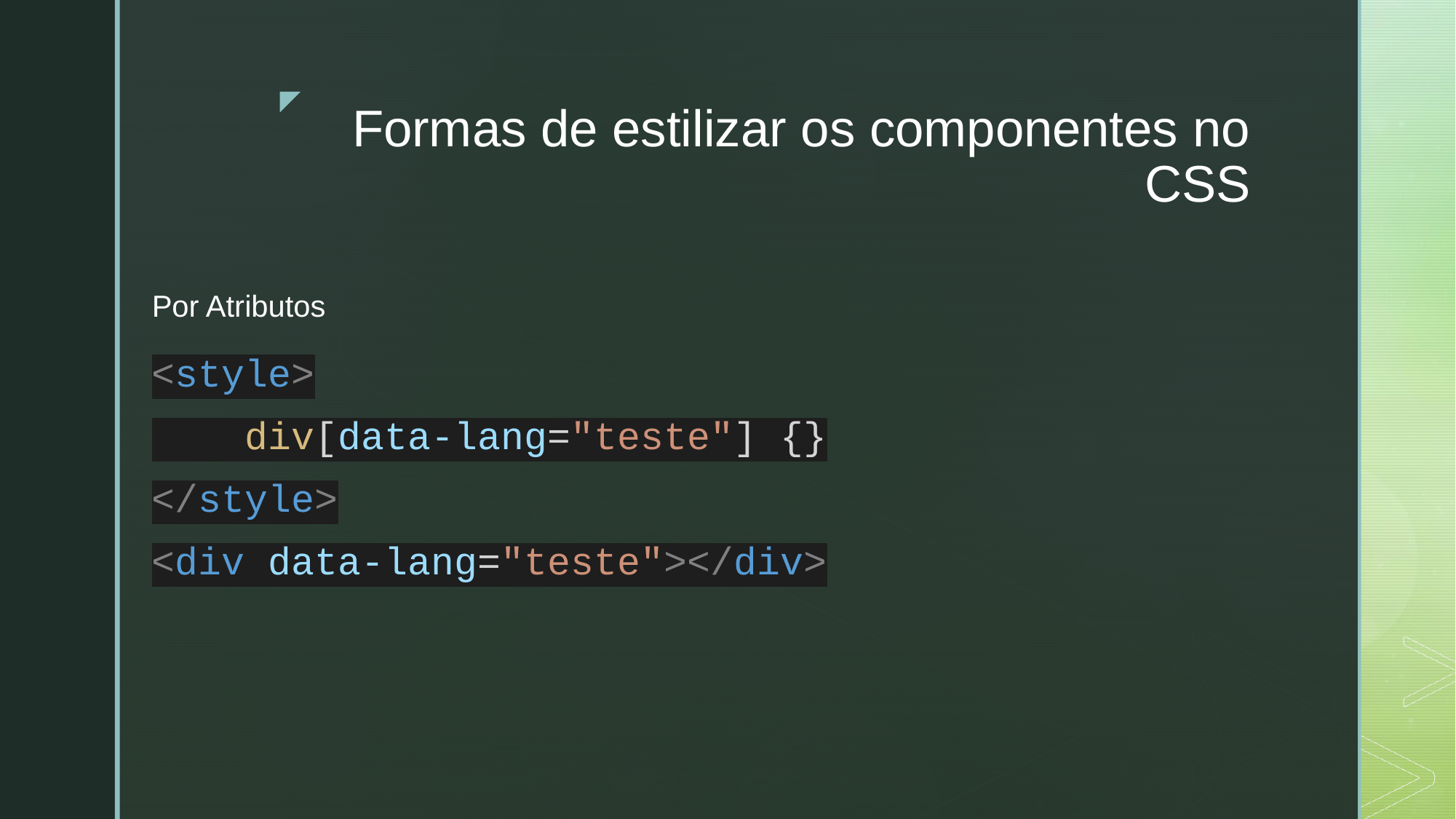

# Formas de estilizar os componentes no CSS
Por Atributos
<style>
    div[data-lang="teste"] {}
</style>
<div data-lang="teste"></div>